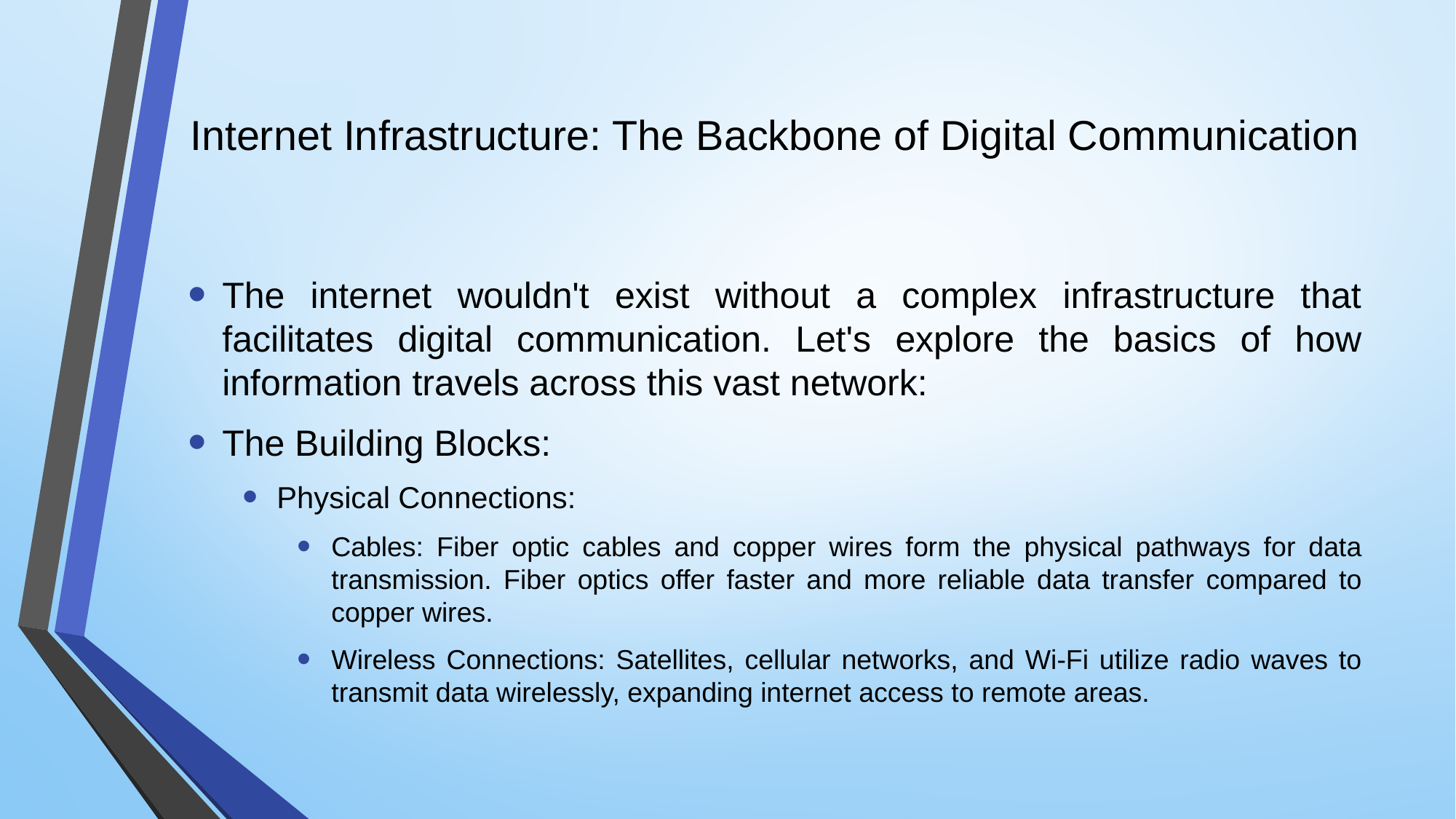

# Internet Infrastructure: The Backbone of Digital Communication
The internet wouldn't exist without a complex infrastructure that facilitates digital communication. Let's explore the basics of how information travels across this vast network:
The Building Blocks:
Physical Connections:
Cables: Fiber optic cables and copper wires form the physical pathways for data transmission. Fiber optics offer faster and more reliable data transfer compared to copper wires.
Wireless Connections: Satellites, cellular networks, and Wi-Fi utilize radio waves to transmit data wirelessly, expanding internet access to remote areas.